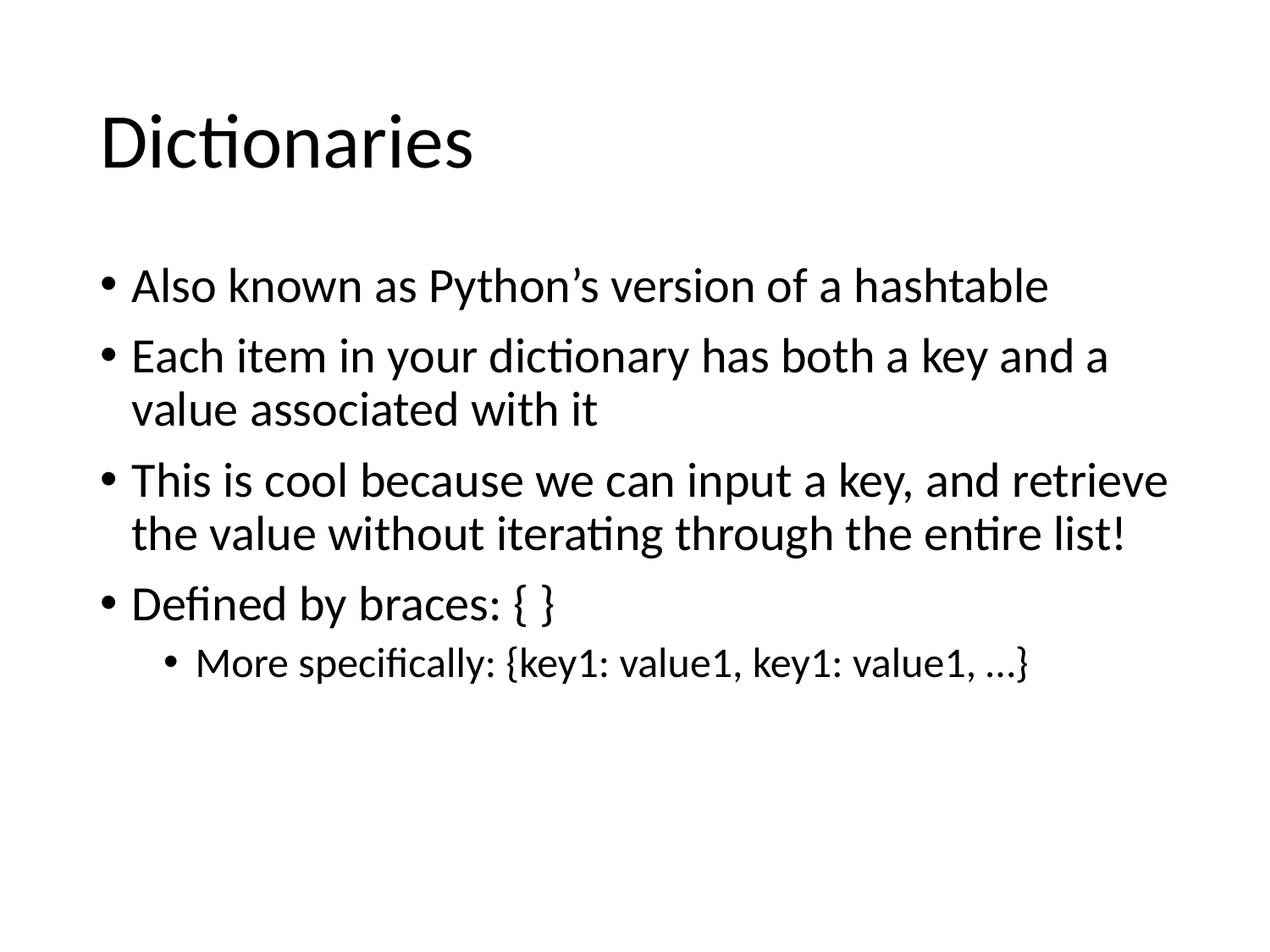

# Dictionaries
Also known as Python’s version of a hashtable
Each item in your dictionary has both a key and a value associated with it
This is cool because we can input a key, and retrieve the value without iterating through the entire list!
Defined by braces: { }
More specifically: {key1: value1, key1: value1, …}